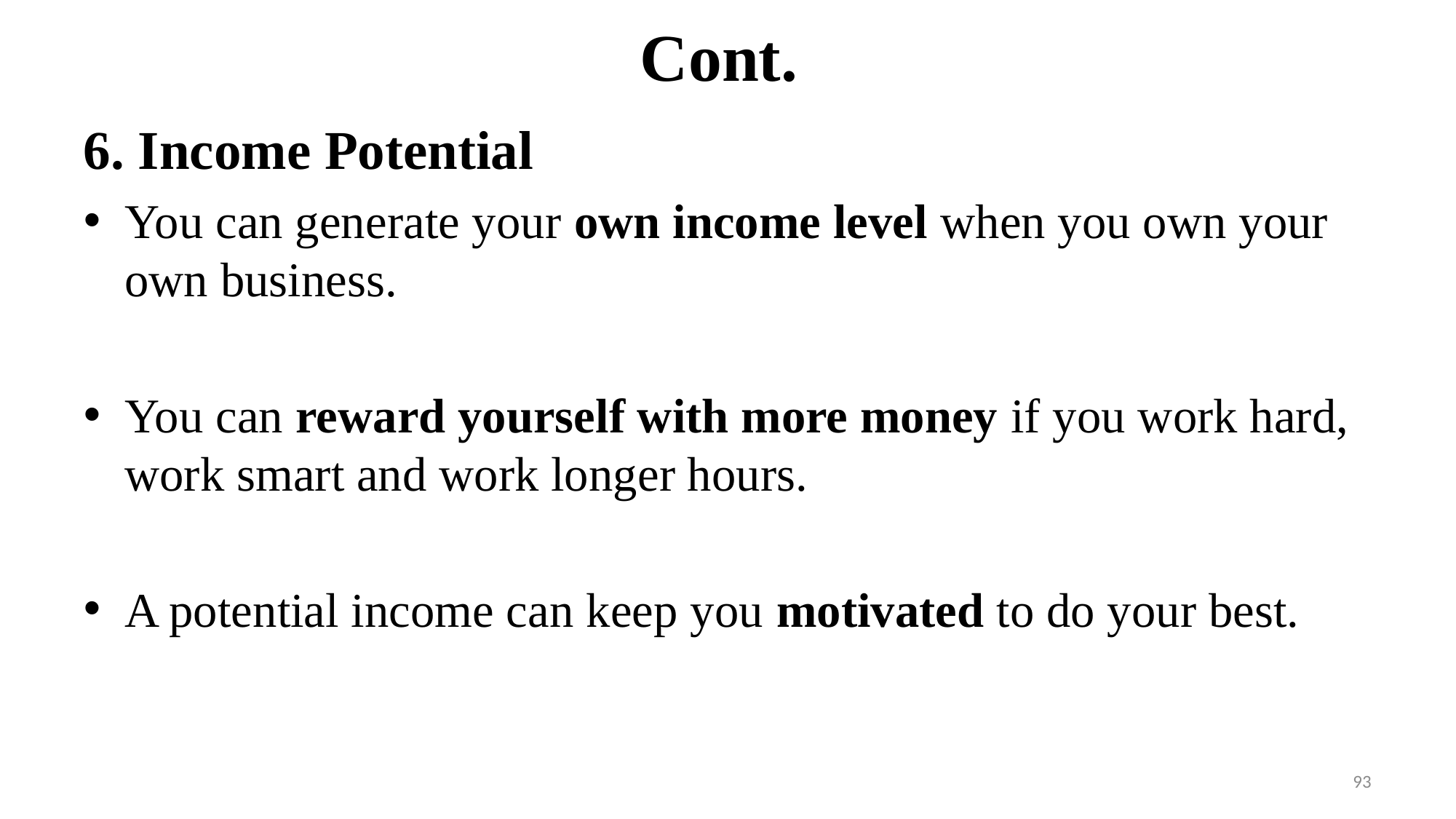

# Cont.
6. Income Potential
You can generate your own income level when you own your own business.

You can reward yourself with more money if you work hard, work smart and work longer hours.

A potential income can keep you motivated to do your best.

93